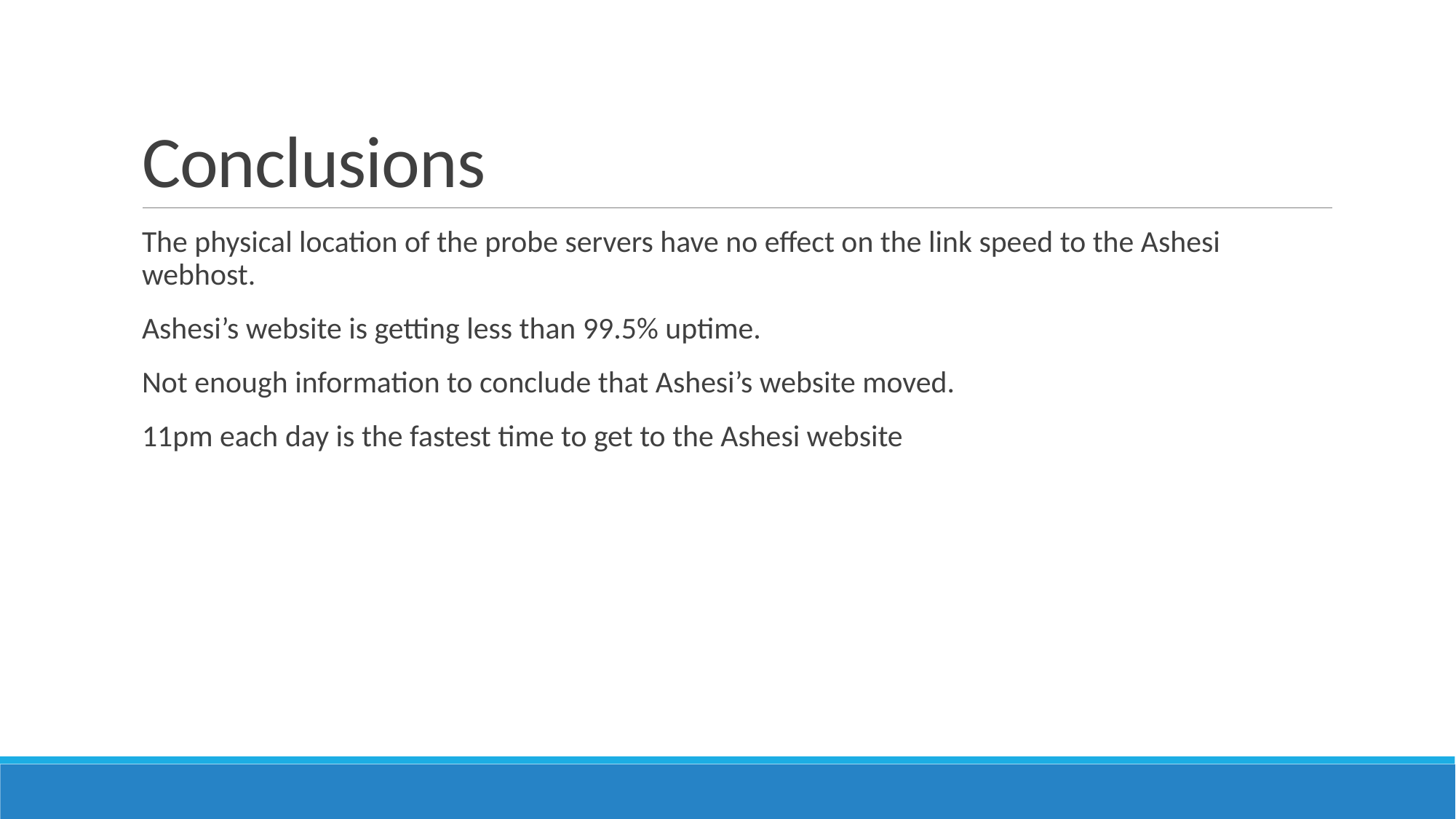

# Conclusions
The physical location of the probe servers have no effect on the link speed to the Ashesi webhost.
Ashesi’s website is getting less than 99.5% uptime.
Not enough information to conclude that Ashesi’s website moved.
11pm each day is the fastest time to get to the Ashesi website